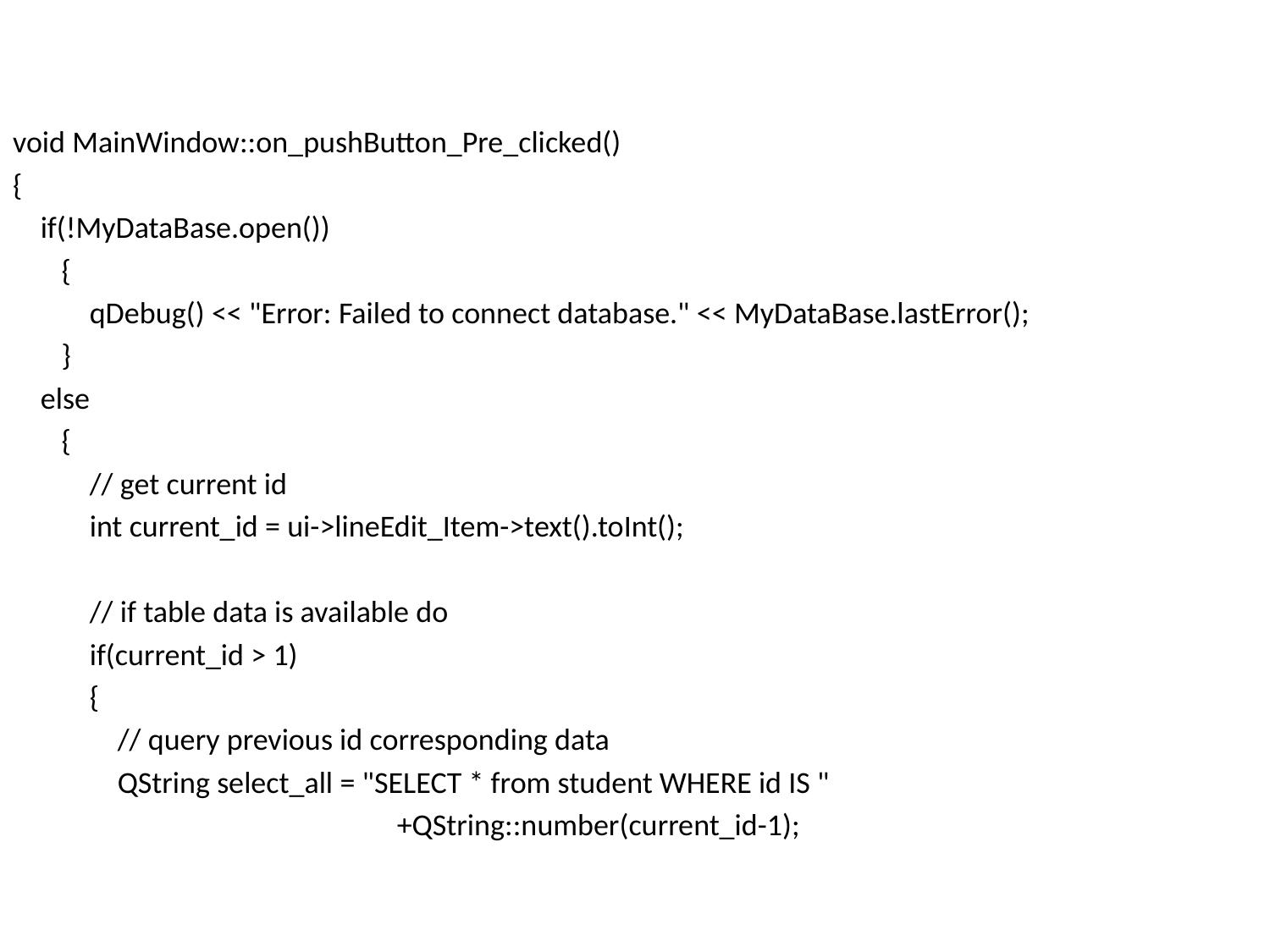

void MainWindow::on_pushButton_Pre_clicked()
{
    if(!MyDataBase.open())
       {
           qDebug() << "Error: Failed to connect database." << MyDataBase.lastError();
       }
    else
       {
           // get current id
           int current_id = ui->lineEdit_Item->text().toInt();

           // if table data is available do
           if(current_id > 1)
           {
               // query previous id corresponding data
               QString select_all = "SELECT * from student WHERE id IS "
                                                       +QString::number(current_id-1);